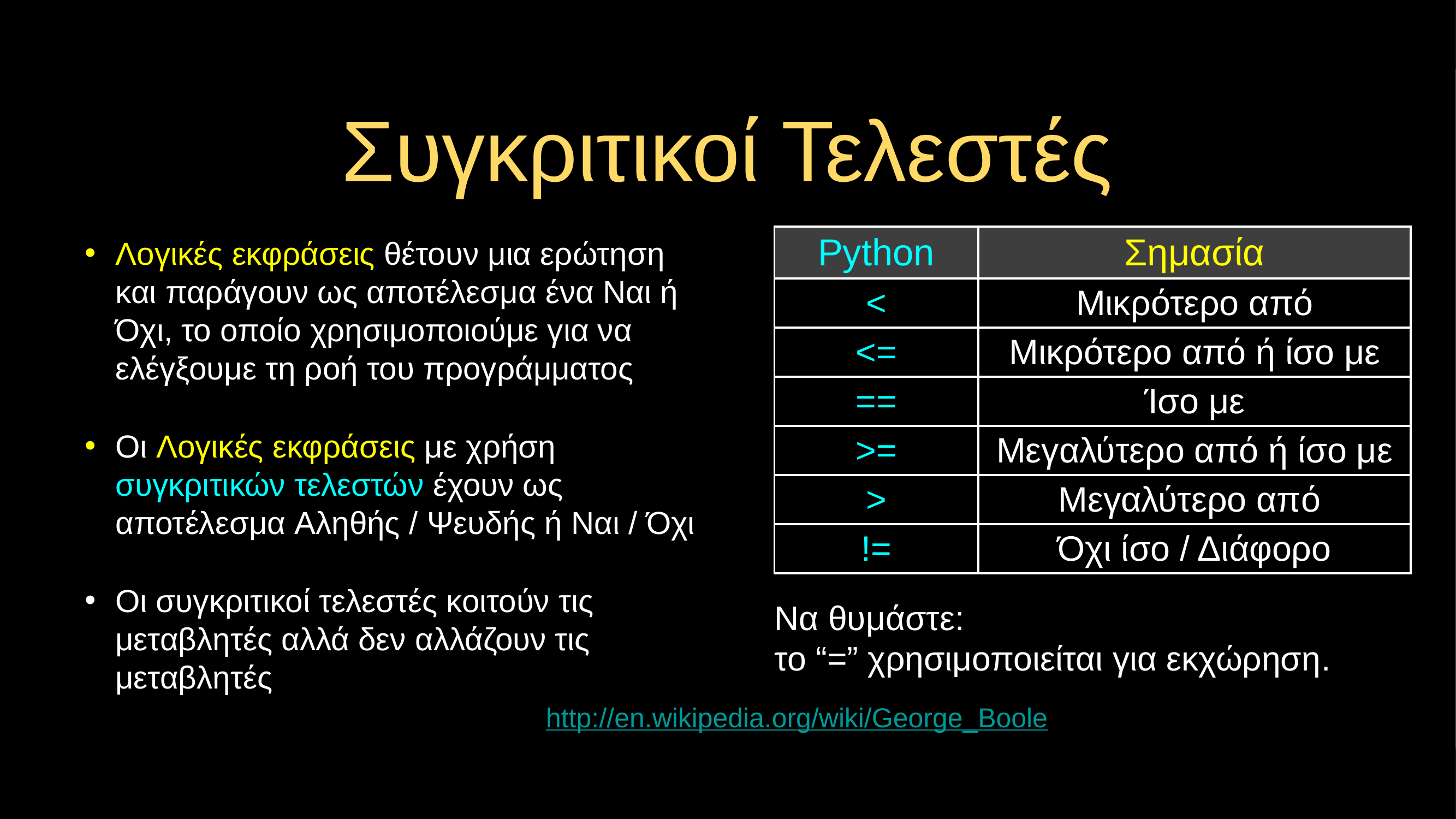

# Συγκριτικοί Τελεστές
| Python | Σημασία |
| --- | --- |
| < | Μικρότερο από |
| <= | Μικρότερο από ή ίσο με |
| == | Ίσο με |
| >= | Μεγαλύτερο από ή ίσο με |
| > | Μεγαλύτερο από |
| != | Όχι ίσο / Διάφορο |
Λογικές εκφράσεις θέτουν μια ερώτηση και παράγουν ως αποτέλεσμα ένα Ναι ή Όχι, το οποίο χρησιμοποιούμε για να ελέγξουμε τη ροή του προγράμματος
Οι Λογικές εκφράσεις με χρήση συγκριτικών τελεστών έχουν ως αποτέλεσμα Αληθής / Ψευδής ή Ναι / Όχι
Οι συγκριτικοί τελεστές κοιτούν τις μεταβλητές αλλά δεν αλλάζουν τις μεταβλητές
Να θυμάστε:
το “=” χρησιμοποιείται για εκχώρηση.
http://en.wikipedia.org/wiki/George_Boole